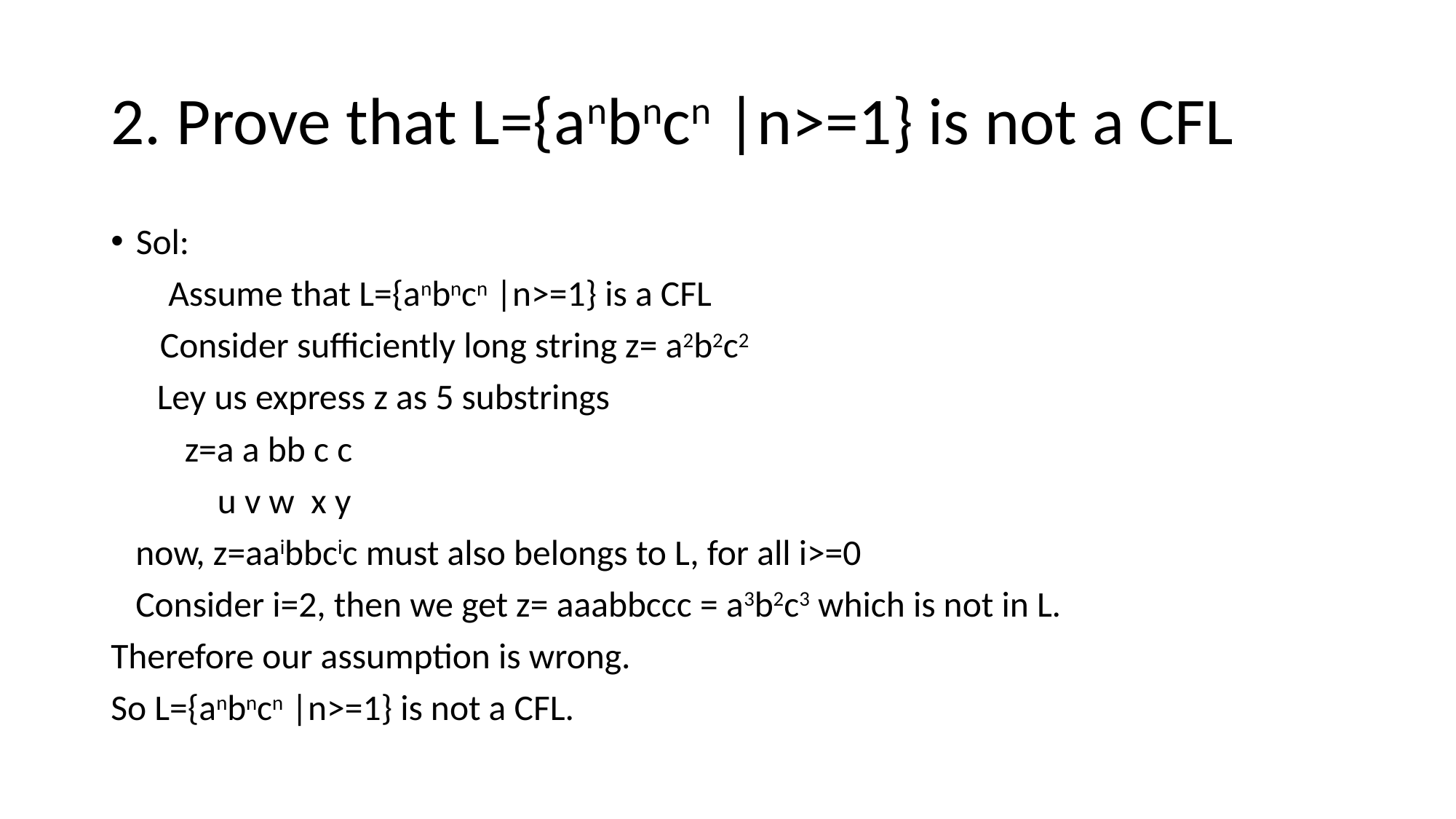

# 2. Prove that L={anbncn |n>=1} is not a CFL
Sol:
       Assume that L={anbncn |n>=1} is a CFL
      Consider sufficiently long string z= a2b2c2
         Ley us express z as 5 substrings
         z=a a bb c c
             u v w  x y
   now, z=aaibbcic must also belongs to L, for all i>=0
   Consider i=2, then we get z= aaabbccc = a3b2c3 which is not in L.
Therefore our assumption is wrong.
So L={anbncn |n>=1} is not a CFL.